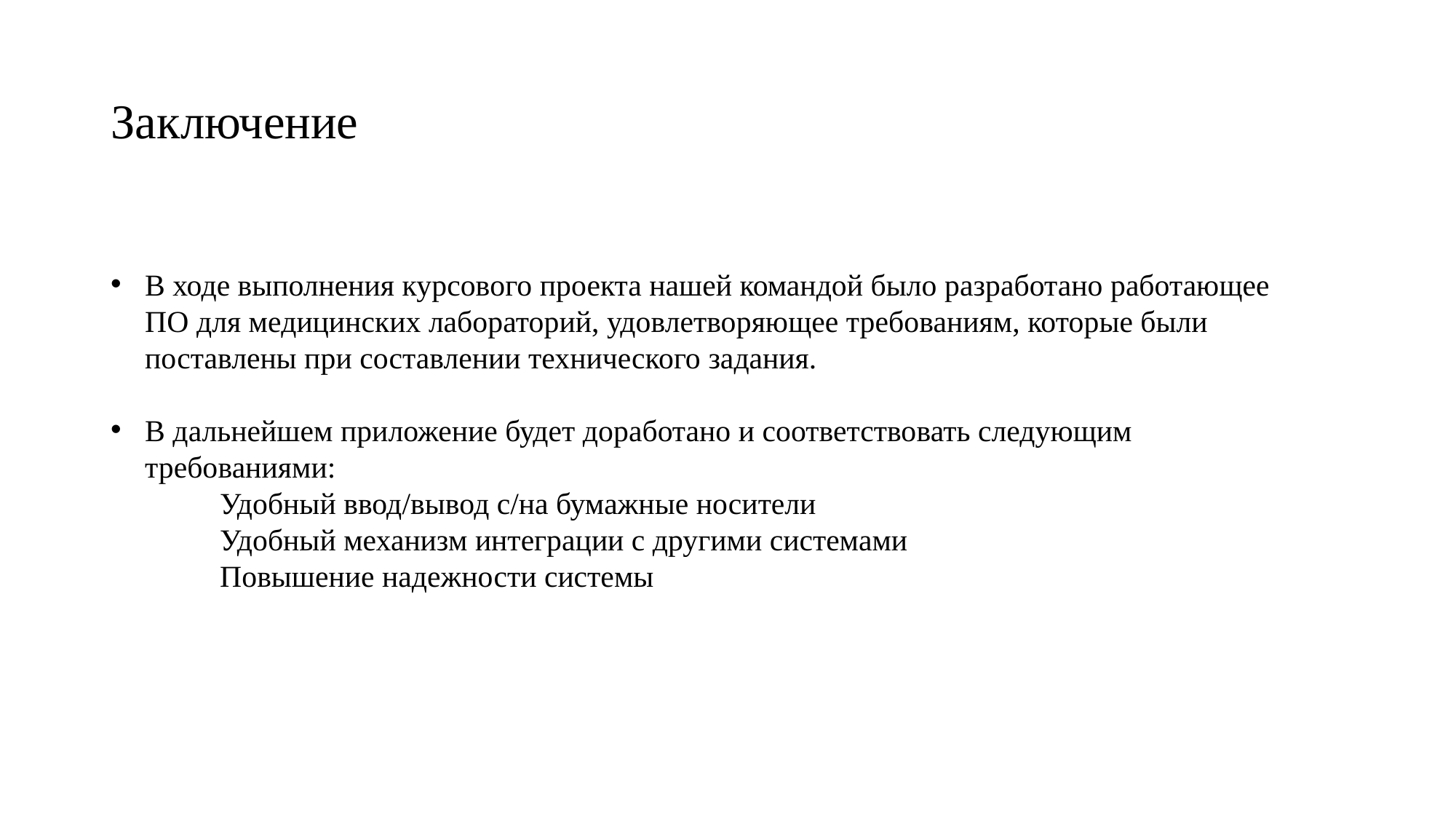

# Заключение
В ходе выполнения курсового проекта нашей командой было разработано работающее ПО для медицинских лабораторий, удовлетворяющее требованиям, которые были поставлены при составлении технического задания.

В дальнейшем приложение будет доработано и соответствовать следующим требованиями:
	Удобный ввод/вывод с/на бумажные носители
	Удобный механизм интеграции с другими системами
	Повышение надежности системы